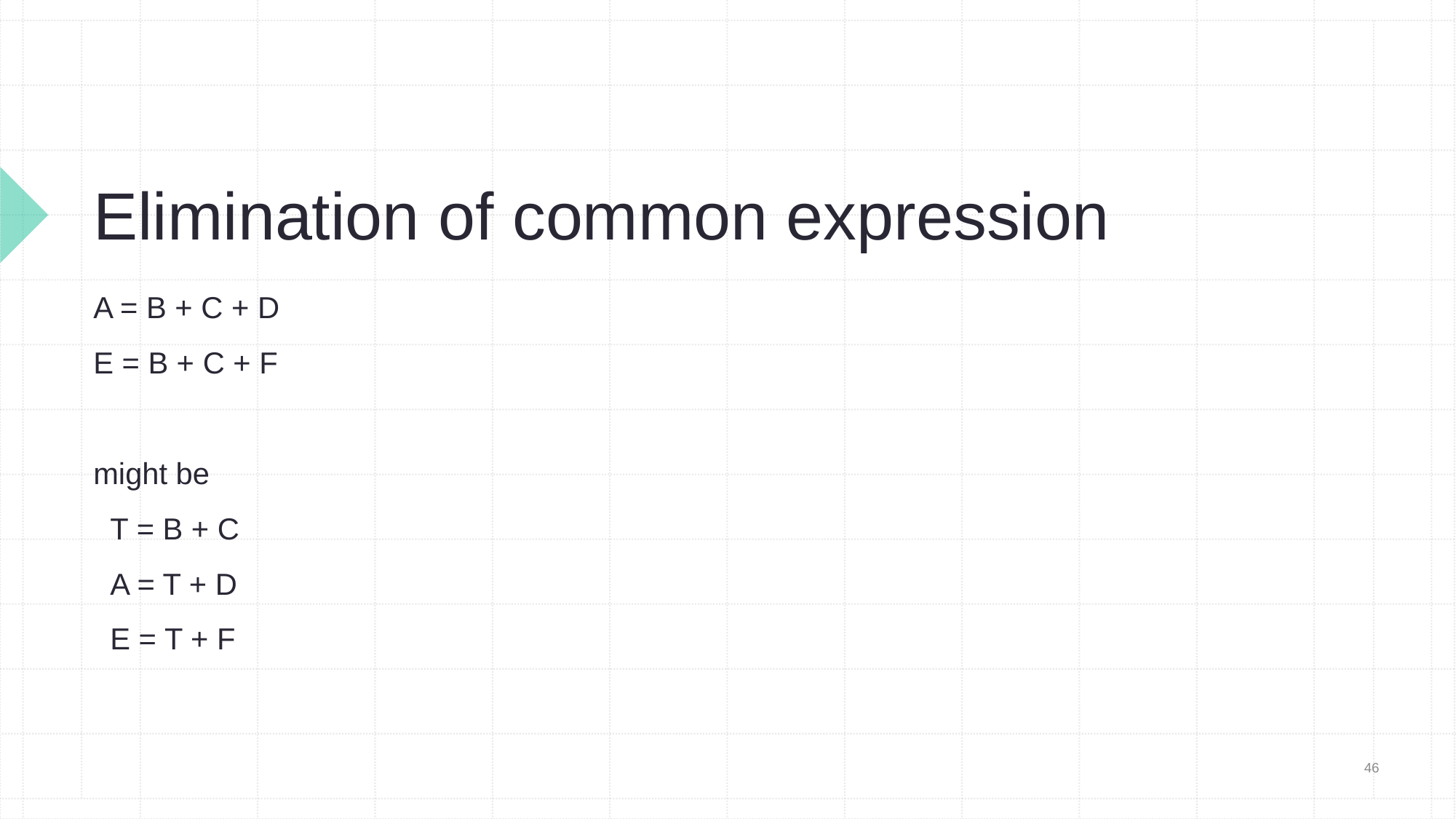

# Elimination of common expression
A = B + C + D
E = B + C + F

might be
  T = B + C
  A = T + D
  E = T + F
46